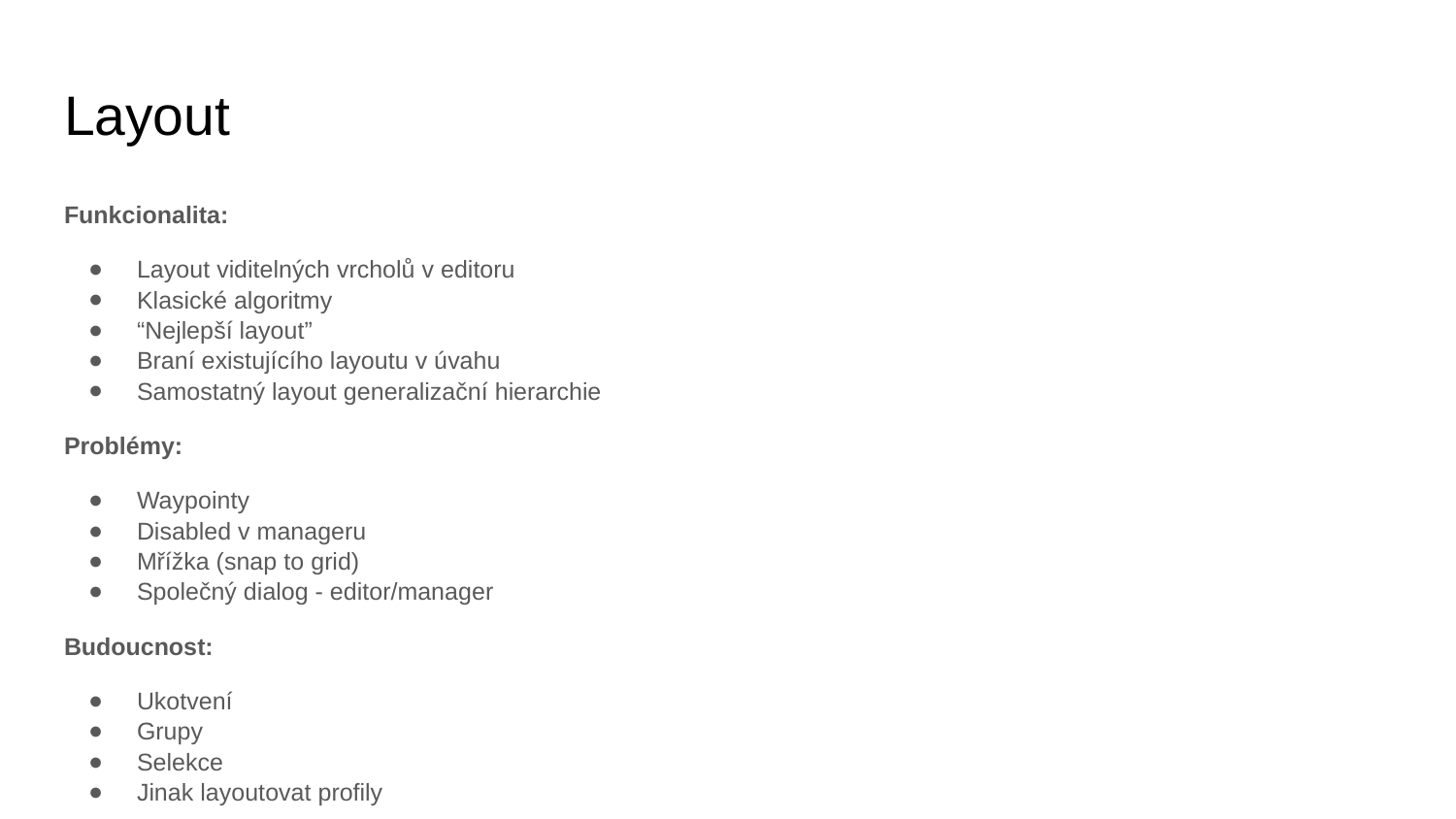

# Layout
Funkcionalita:
Layout viditelných vrcholů v editoru
Klasické algoritmy
“Nejlepší layout”
Braní existujícího layoutu v úvahu
Samostatný layout generalizační hierarchie
Problémy:
Waypointy
Disabled v manageru
Mřížka (snap to grid)
Společný dialog - editor/manager
Budoucnost:
Ukotvení
Grupy
Selekce
Jinak layoutovat profily